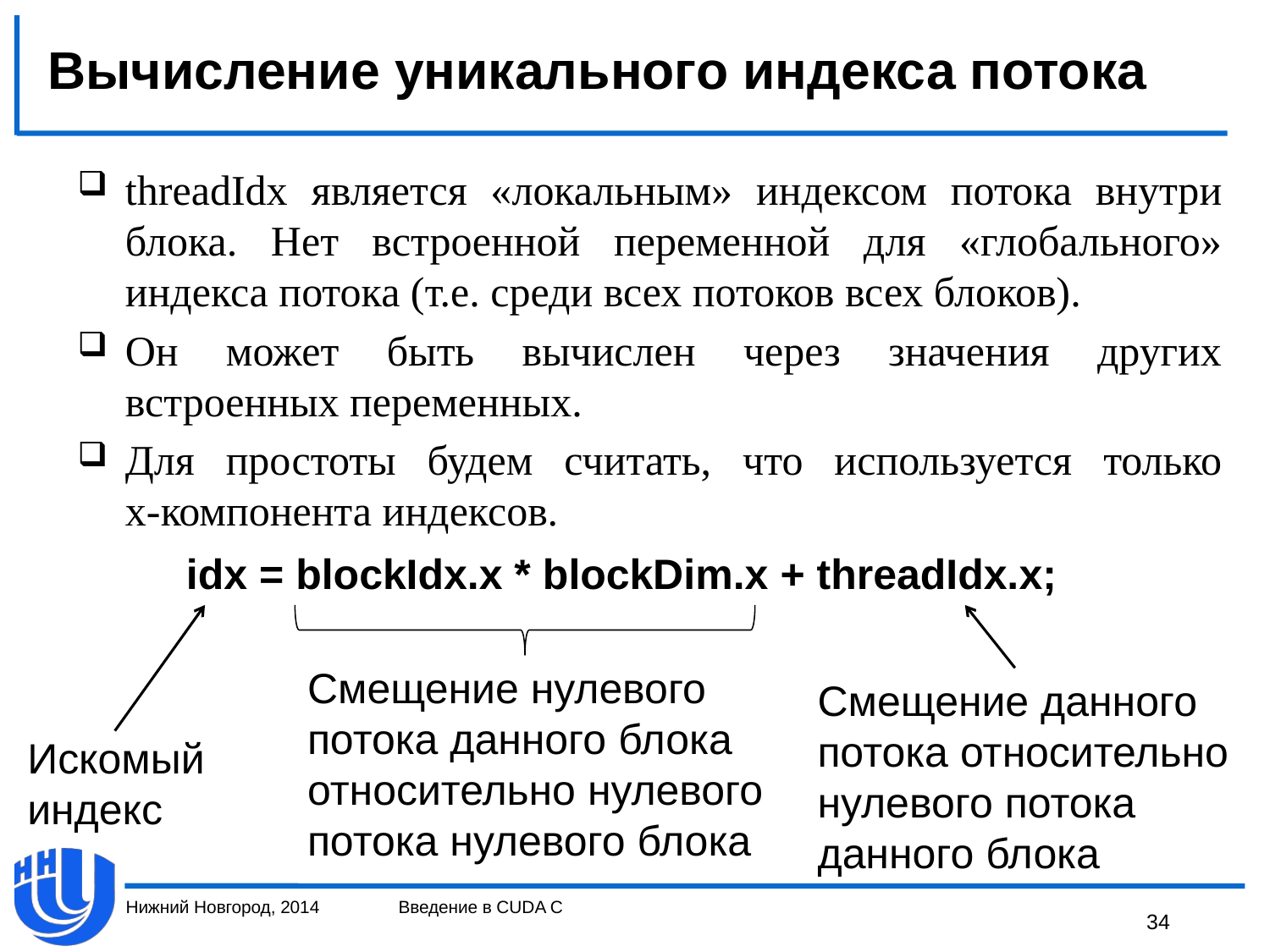

# Вычисление уникального индекса потока
threadIdx является «локальным» индексом потока внутри блока. Нет встроенной переменной для «глобального» индекса потока (т.е. среди всех потоков всех блоков).
Он может быть вычислен через значения других встроенных переменных.
Для простоты будем считать, что используется только
x-компонента индексов.

idx = blockIdx.x * blockDim.x + threadIdx.x;
Смещение нулевого потока данного блока относительно нулевого потока нулевого блока
Смещение данного потока относительно нулевого потока данного блока
Искомый индекс
Нижний Новгород, 2014
Введение в CUDA C
34